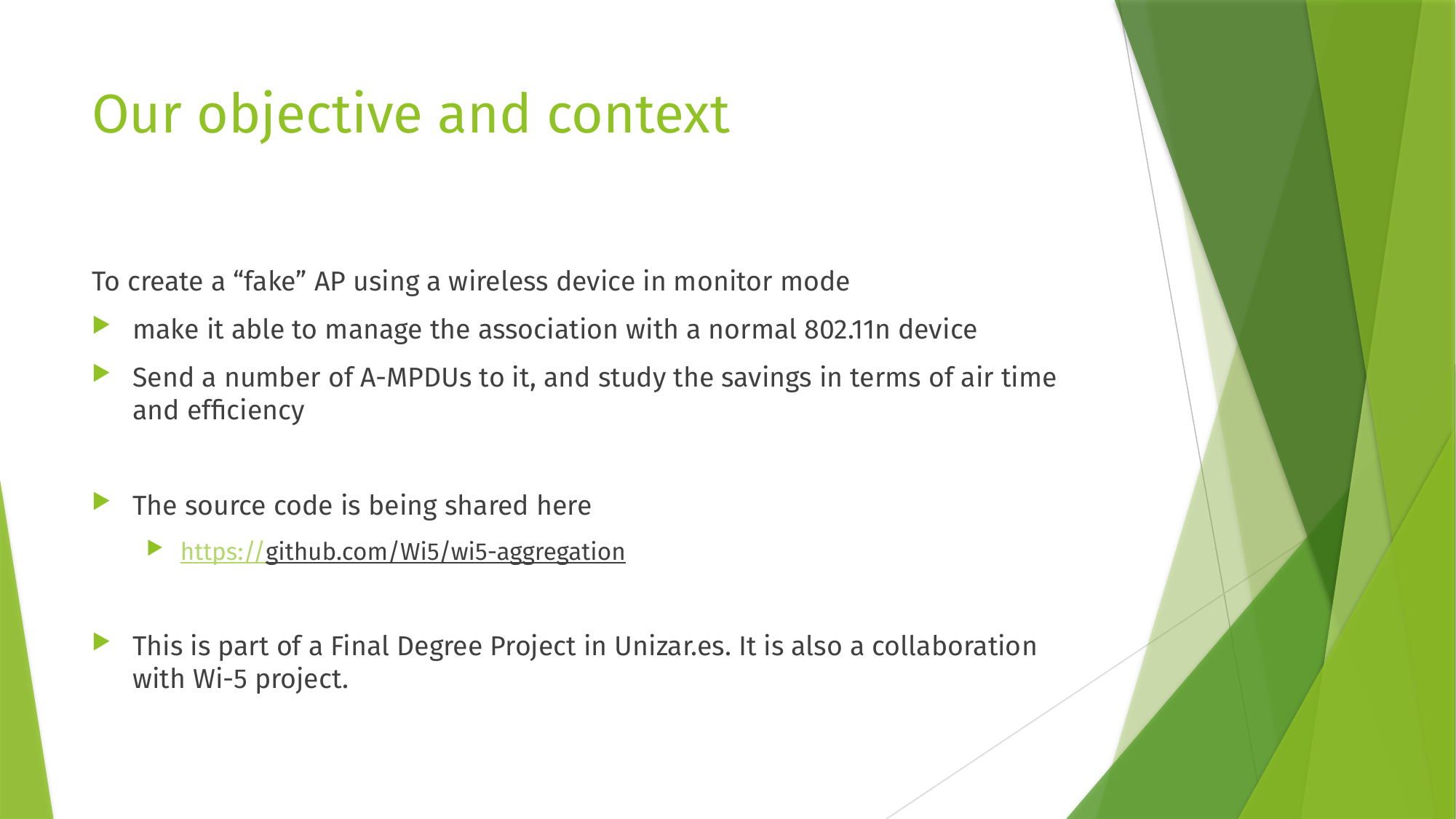

# Our objective and context
To create a “fake” AP using a wireless device in monitor mode
make it able to manage the association with a normal 802.11n device
Send a number of A-MPDUs to it, and study the savings in terms of air time and efficiency

The source code is being shared here
https://github.com/Wi5/wi5-aggregation

This is part of a Final Degree Project in Unizar.es. It is also a collaboration with Wi-5 project.